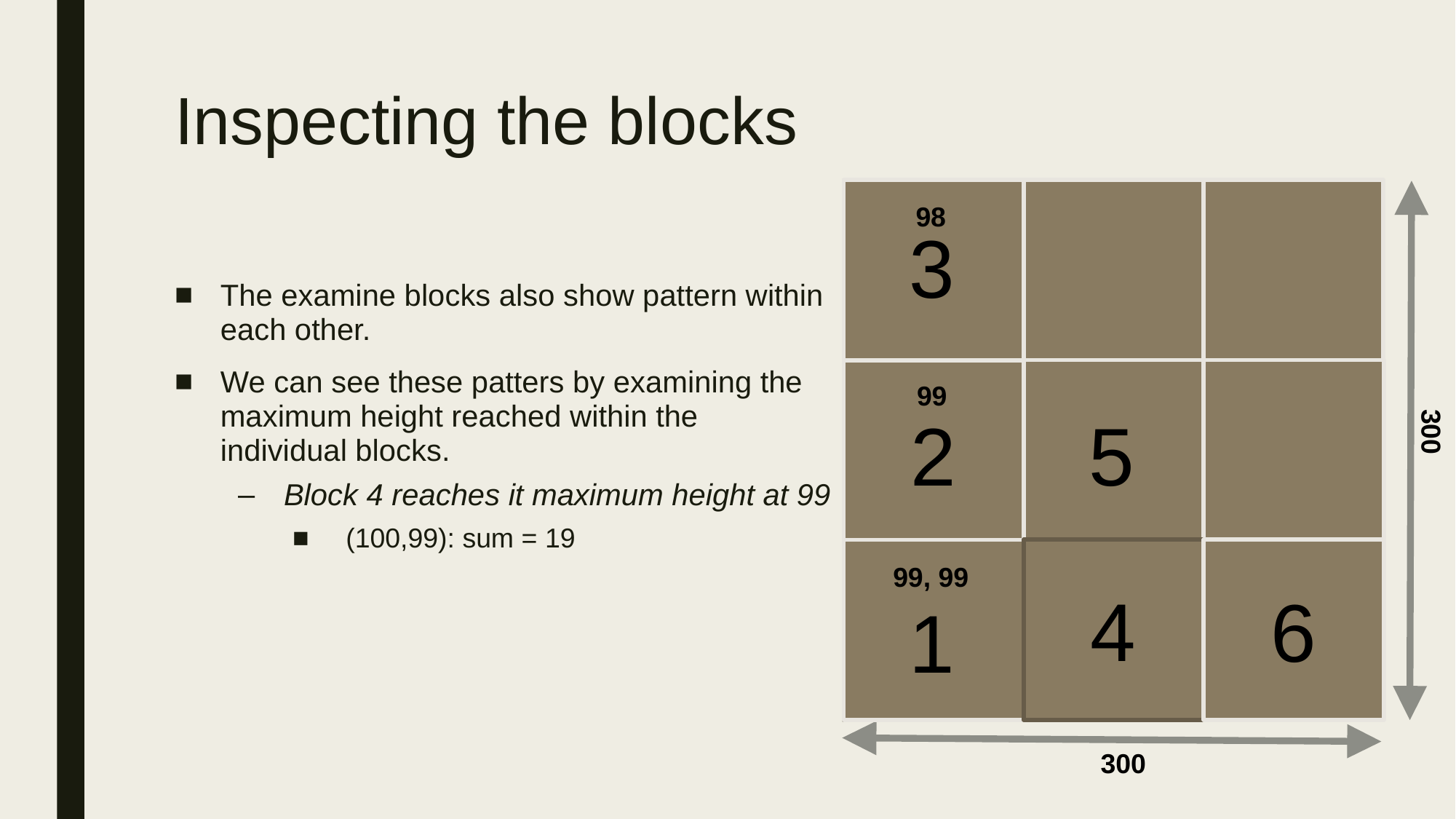

# Inspecting the blocks

300
300

98
3
The examine blocks also show pattern within each other.
We can see these patters by examining the maximum height reached within the individual blocks.
Block 4 reaches it maximum height at 99
 (100,99): sum = 19
99
2
5
99, 99
4
6
1